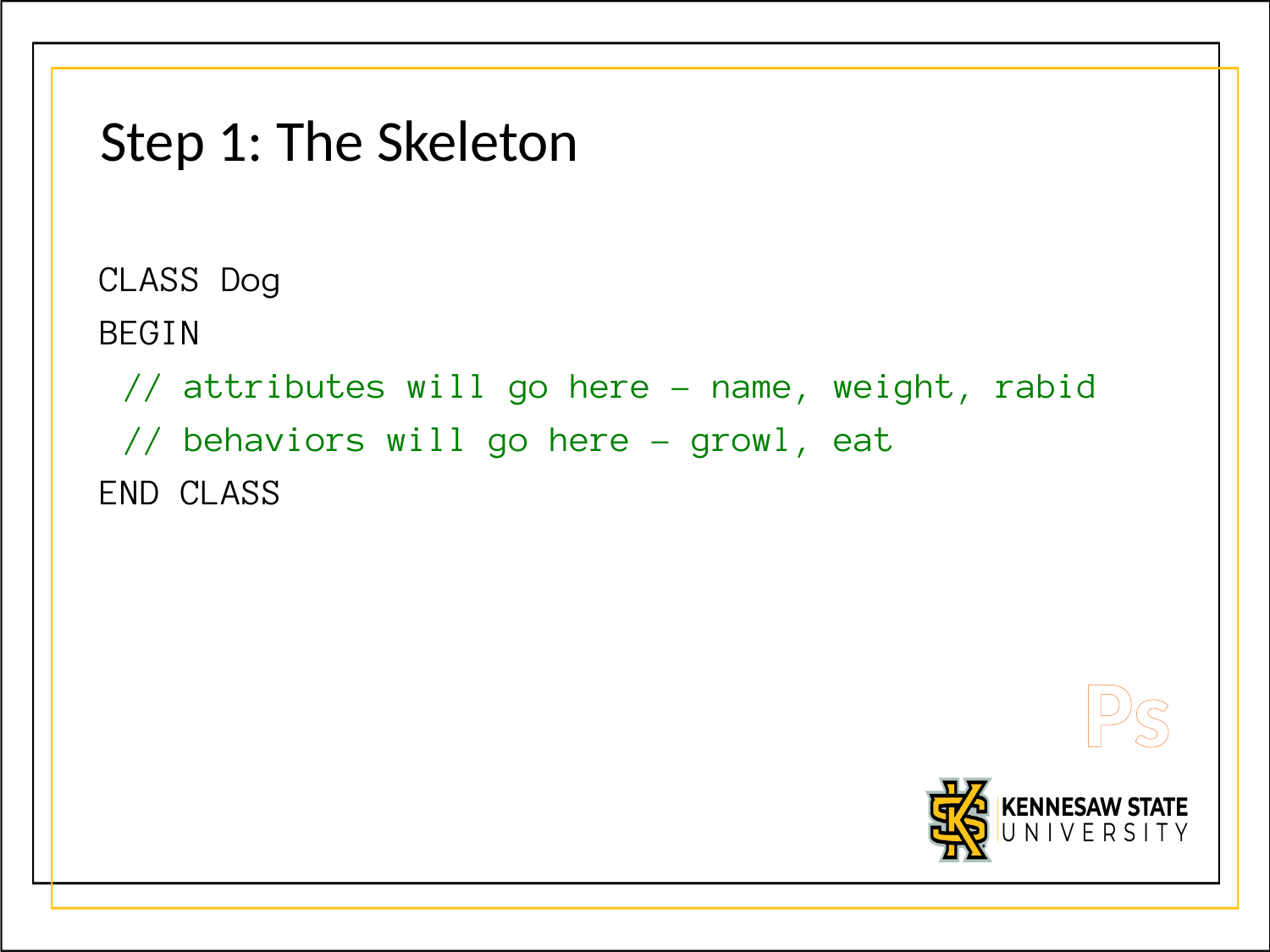

# Step 1: The Skeleton
CLASS Dog
BEGIN
	// attributes will go here – name, weight, rabid
	// behaviors will go here – growl, eat
END CLASS
Ps